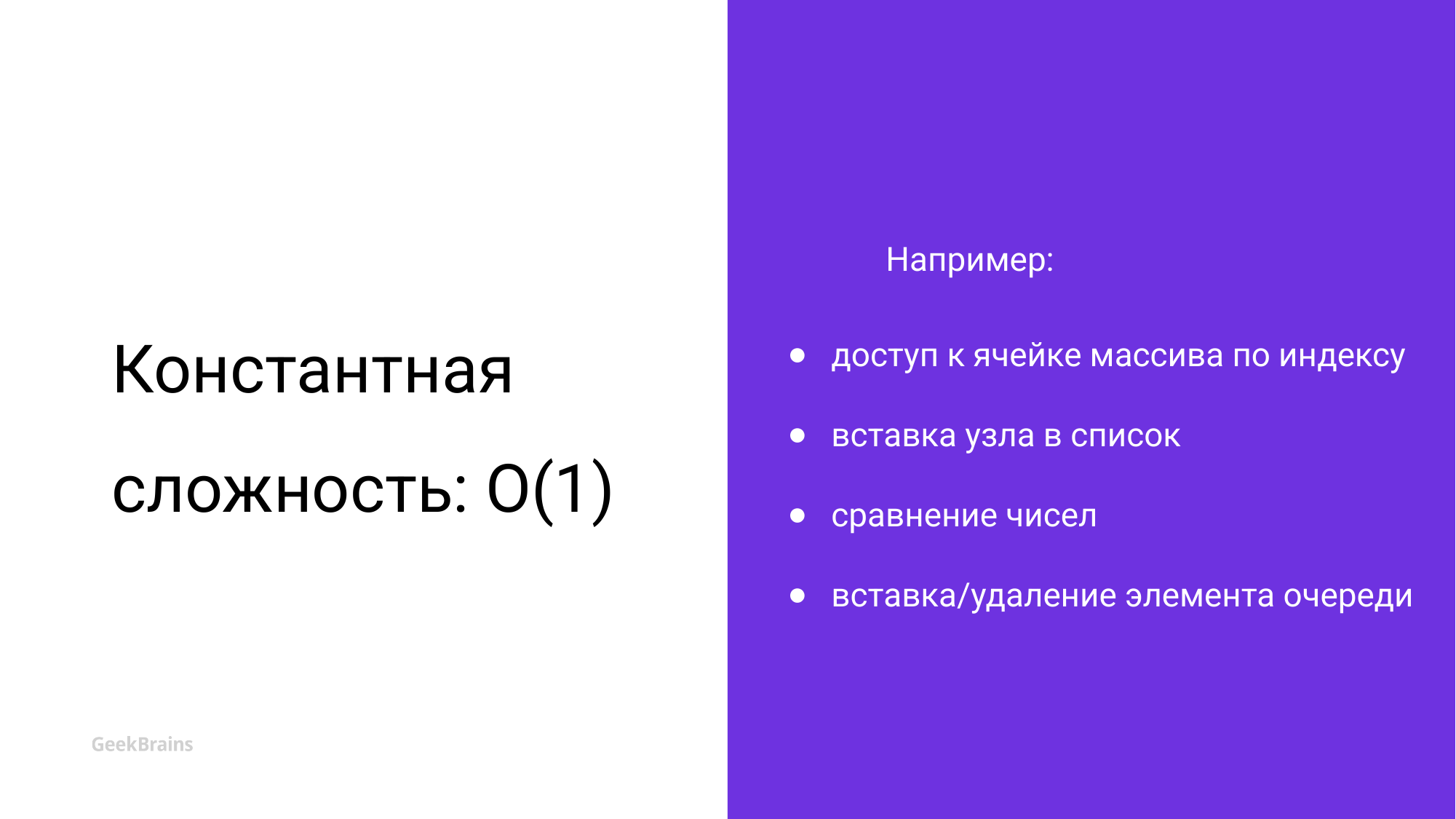

# Константная сложность: O(1)
Например:
доступ к ячейке массива по индексу
вставка узла в список
сравнение чисел
вставка/удаление элемента очереди